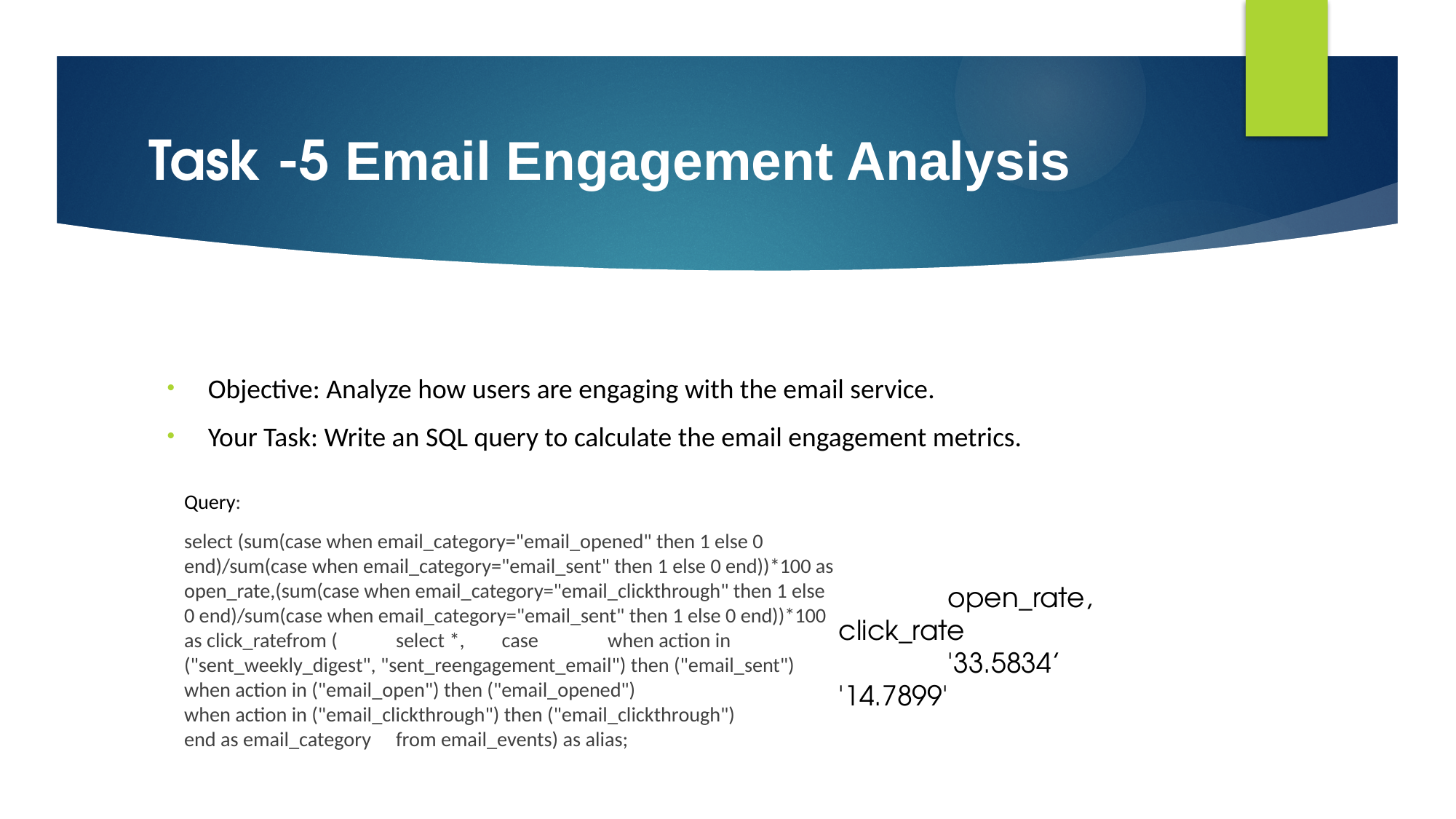

# Task -5 Email Engagement Analysis
Objective: Analyze how users are engaging with the email service.
Your Task: Write an SQL query to calculate the email engagement metrics.

Query:
select (sum(case when email_category="email_opened" then 1 else 0 end)/sum(case when email_category="email_sent" then 1 else 0 end))*100 as open_rate,(sum(case when email_category="email_clickthrough" then 1 else 0 end)/sum(case when email_category="email_sent" then 1 else 0 end))*100 as click_ratefrom (	select *, 	case 		when action in ("sent_weekly_digest", "sent_reengagement_email") then ("email_sent")		when action in ("email_open") then ("email_opened")		when action in ("email_clickthrough") then ("email_clickthrough")	end as email_category	from email_events) as alias;
 	open_rate, 		click_rate
	'33.5834’		 '14.7899'